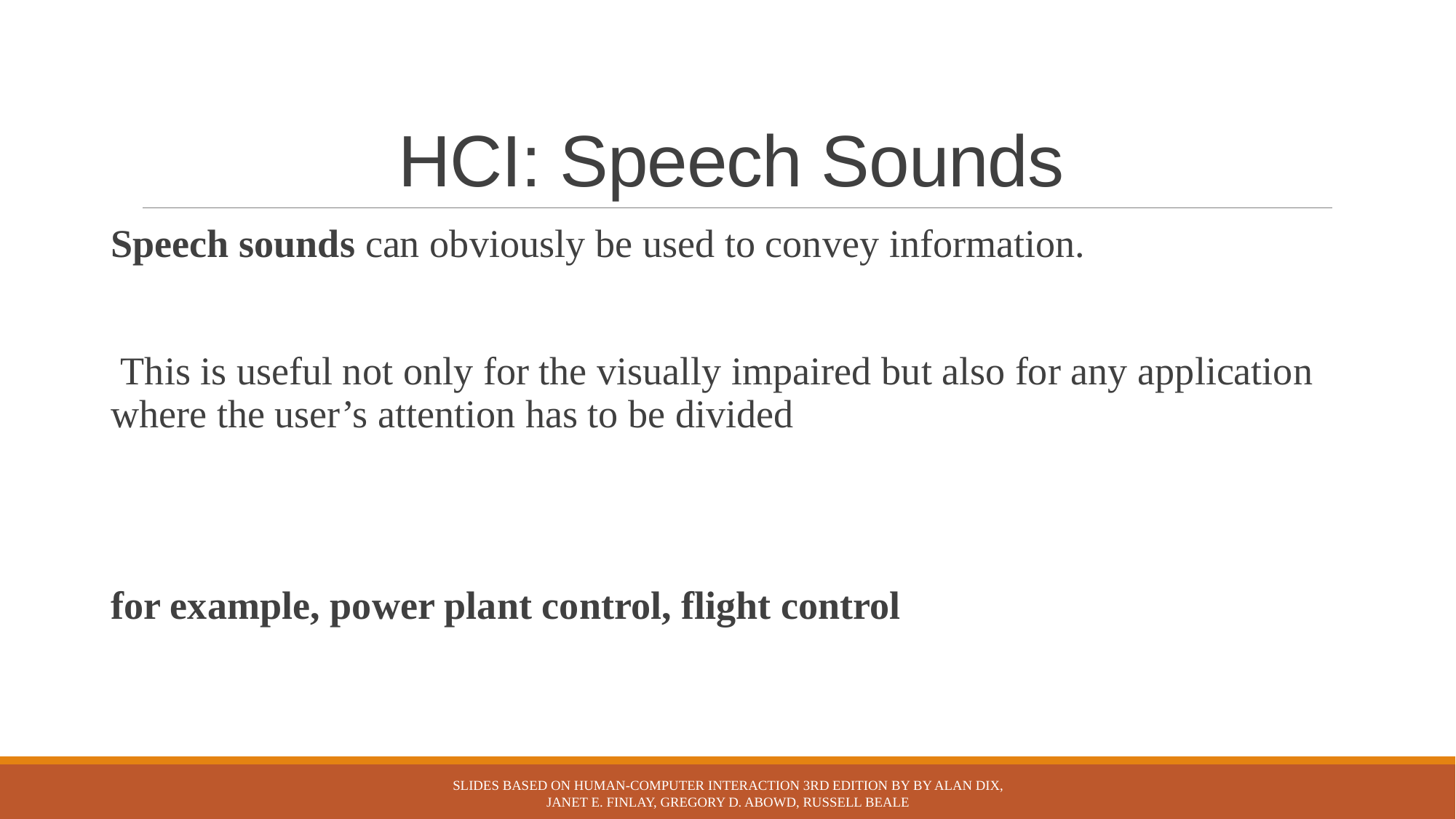

# HCI: Speech Sounds
Speech sounds can obviously be used to convey information.

 This is useful not only for the visually impaired but also for any application where the user’s attention has to be divided

for example, power plant control, flight control

Slides based on Human-Computer Interaction 3rd Edition by by Alan Dix, Janet E. Finlay, Gregory D. Abowd, Russell Beale